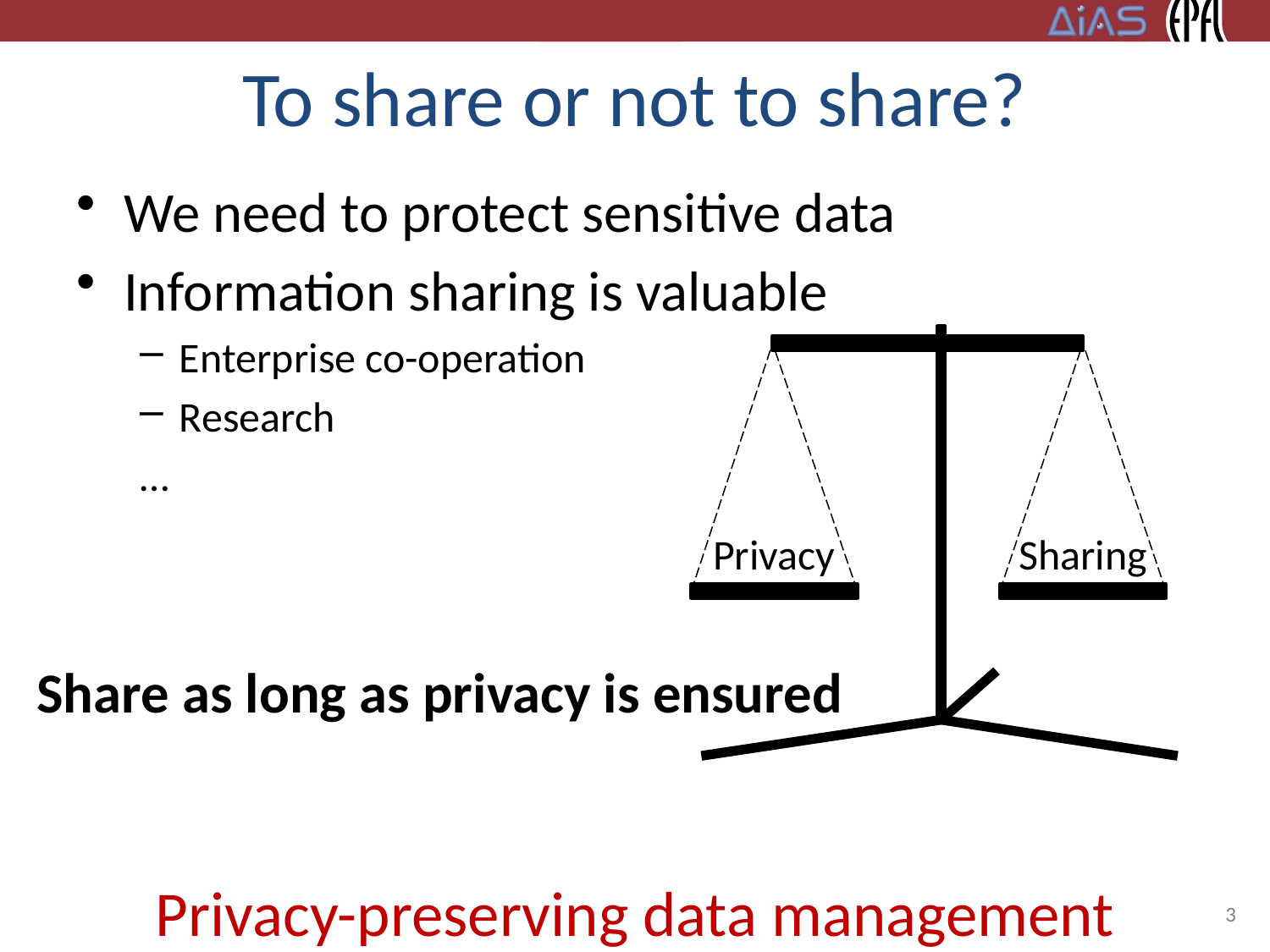

# To share or not to share?
We need to protect sensitive data
Information sharing is valuable
Enterprise co-operation
Research
…

Privacy
Sharing

Share as long as privacy is ensured
Privacy-preserving data management
3